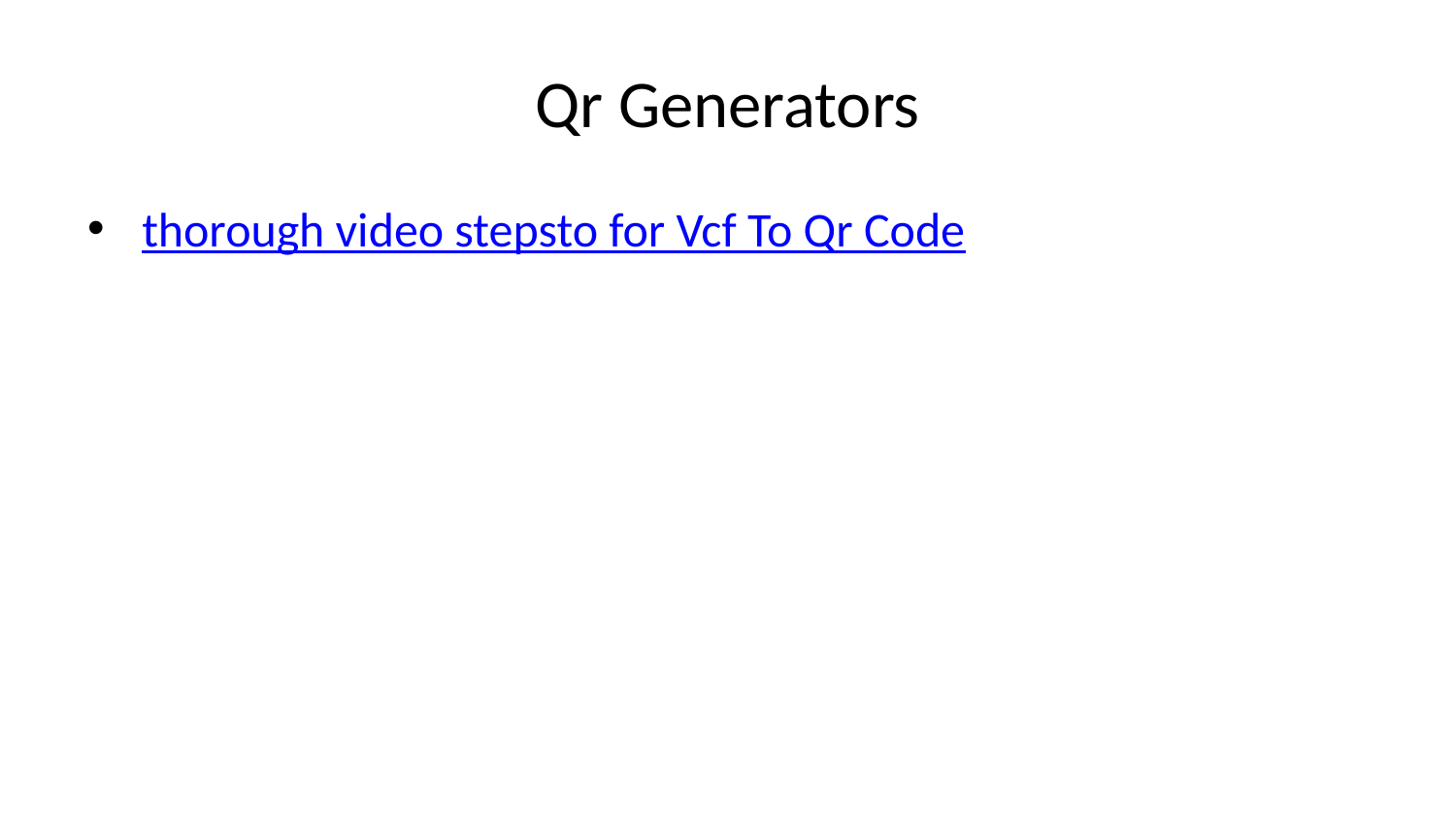

# Qr Generators
thorough video stepsto for Vcf To Qr Code